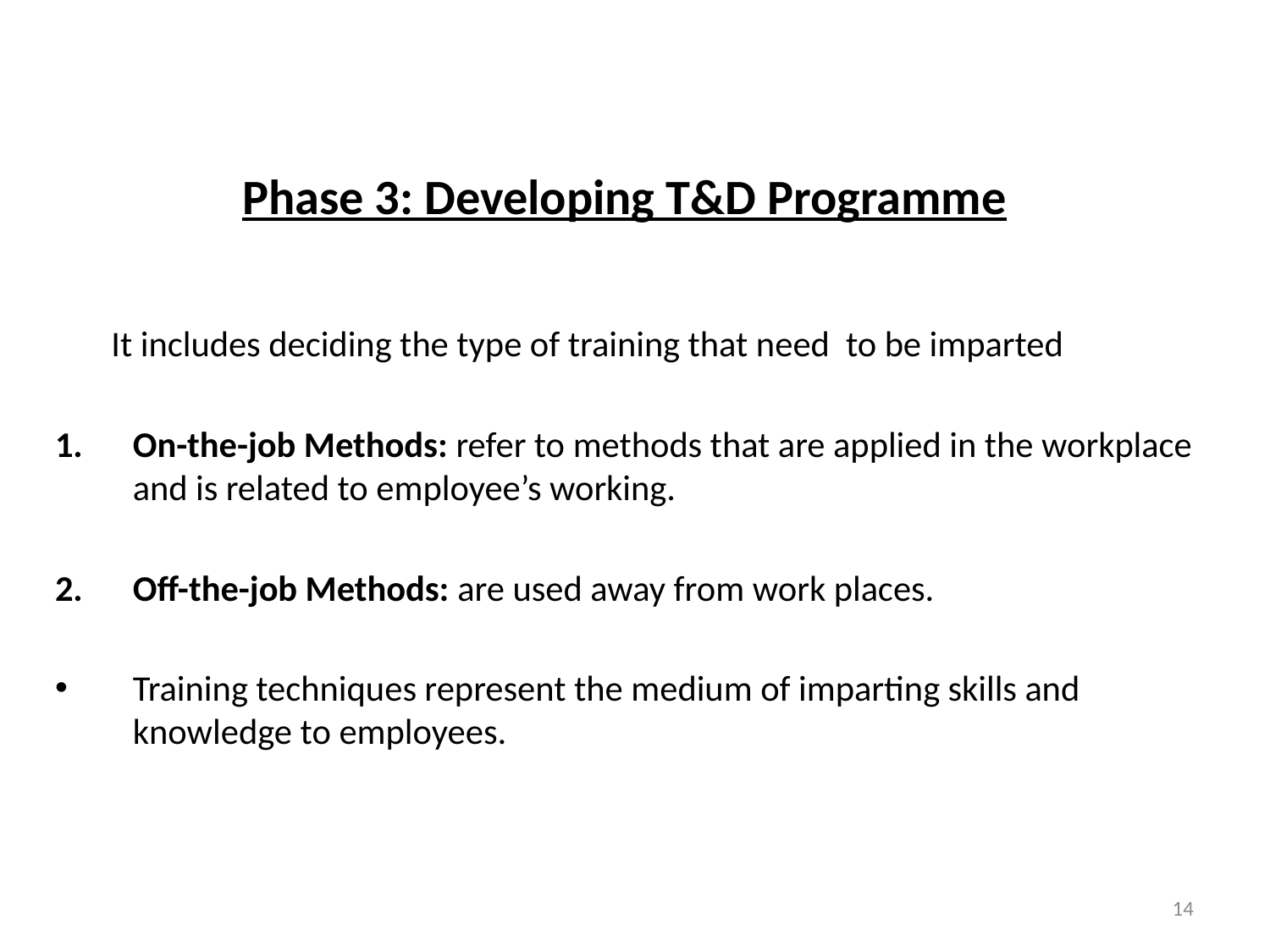

# Phase 3: Developing T&D Programme

       It includes deciding the type of training that need  to be imparted

On-the-job Methods: refer to methods that are applied in the workplace and is related to employee’s working.

Off-the-job Methods: are used away from work places.

Training techniques represent the medium of imparting skills and knowledge to employees.
14